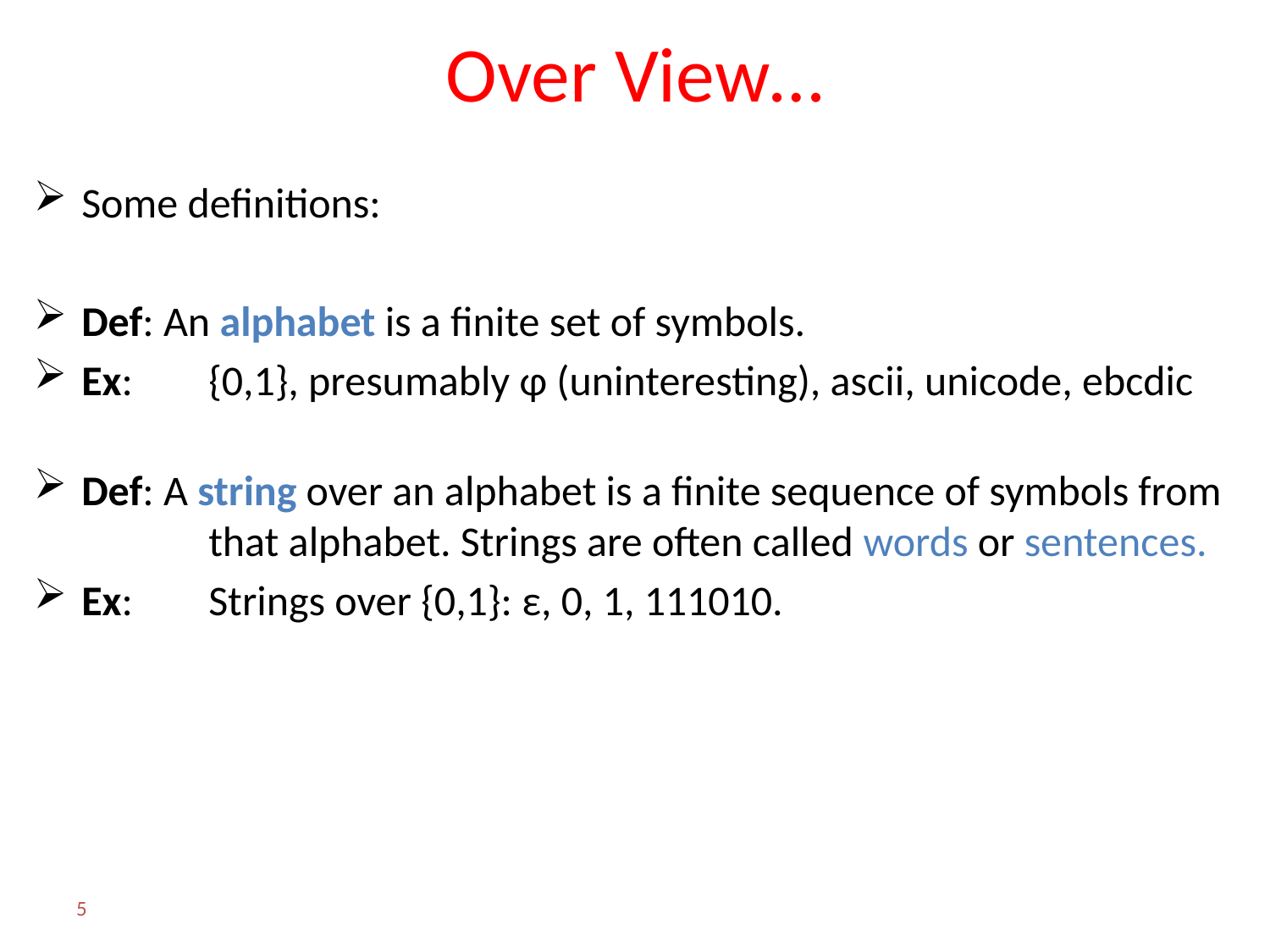

# Over View…
Some definitions:

Def: An alphabet is a finite set of symbols.
Ex: 	{0,1}, presumably φ (uninteresting), ascii, unicode, ebcdic
Def: A string over an alphabet is a finite sequence of symbols from 	that alphabet. Strings are often called words or sentences.
Ex: 	Strings over {0,1}: ε, 0, 1, 111010.
5